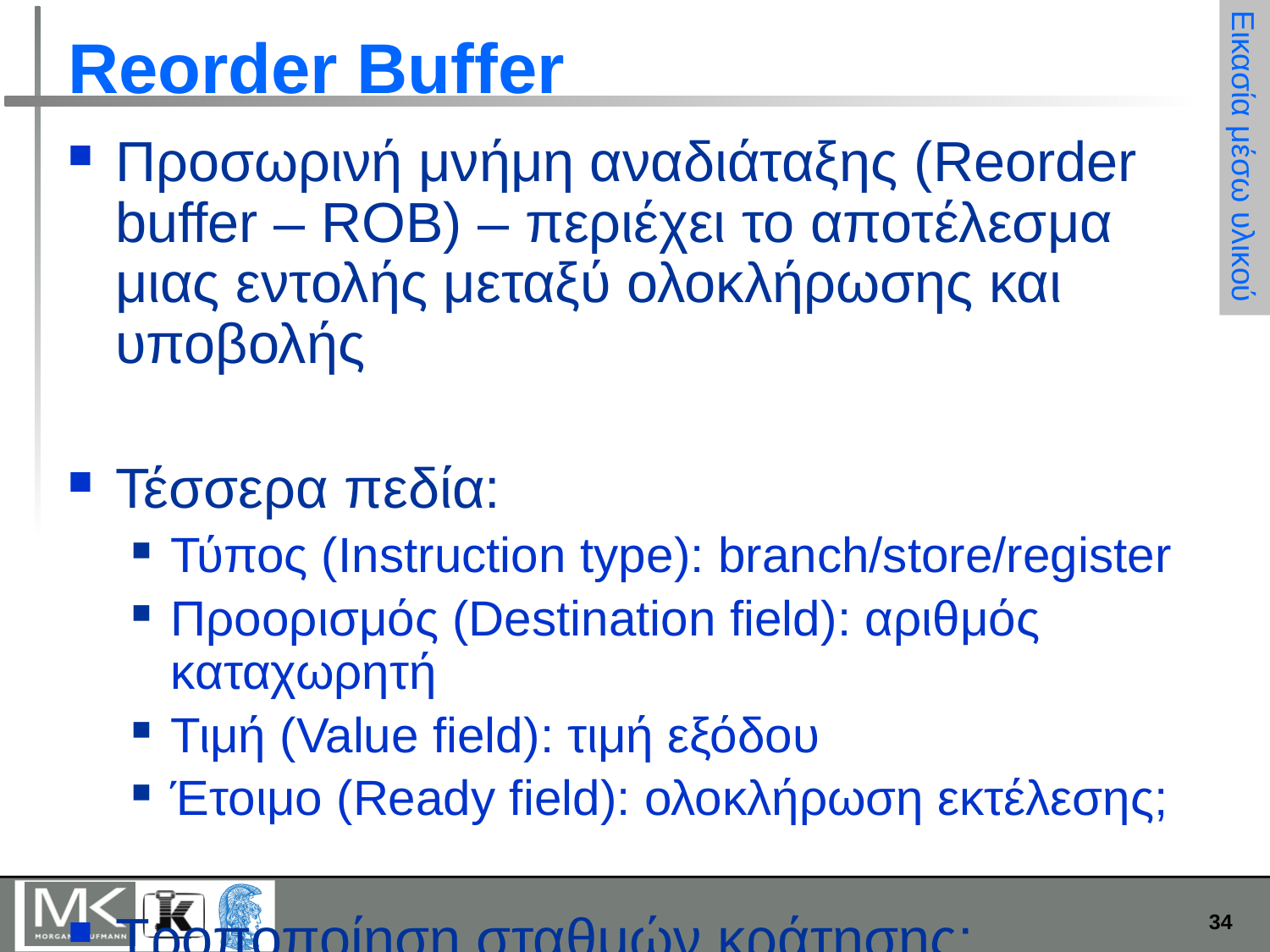

# Reorder Buffer
Προσωρινή μνήμη αναδιάταξης (Reorder buffer – ROB) – περιέχει το αποτέλεσμα μιας εντολής μεταξύ ολοκλήρωσης και υποβολής

Τέσσερα πεδία:
Τύπος (Instruction type): branch/store/register
Προορισμός (Destination field): αριθμός καταχωρητή
Τιμή (Value field): τιμή εξόδου
Έτοιμο (Ready field): ολοκλήρωση εκτέλεσης;

Τροποποίηση σταθμών κράτησης:
Ο τελεστέος προέλευσης (πηγής) είναι τώρα ο ROB αντί για μια λειτουργική μονάδα
Εικασία μέσω υλικού